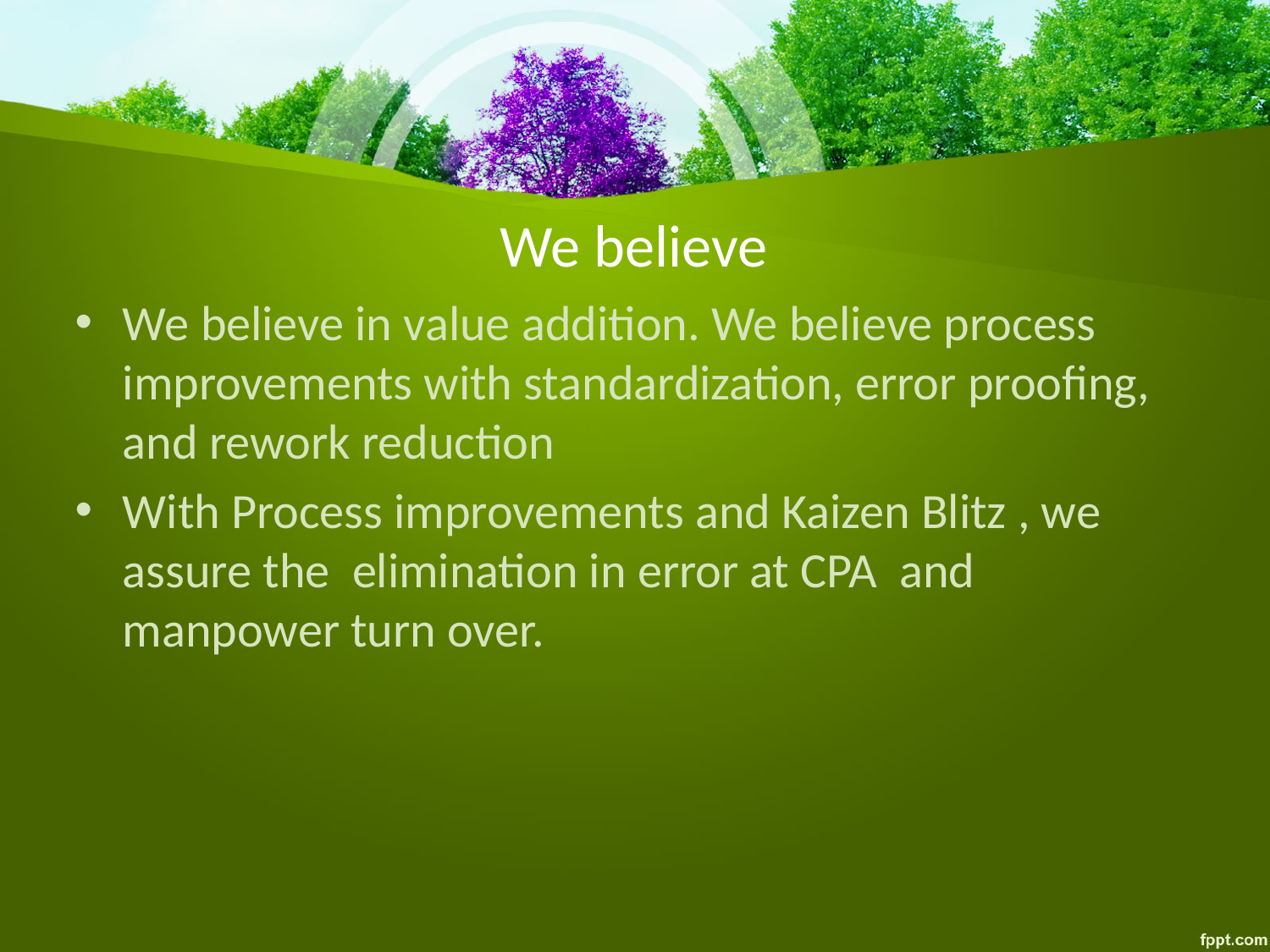

# We believe
We believe in value addition. We believe process improvements with standardization, error proofing, and rework reduction
With Process improvements and Kaizen Blitz , we assure the  elimination in error at CPA  and manpower turn over.